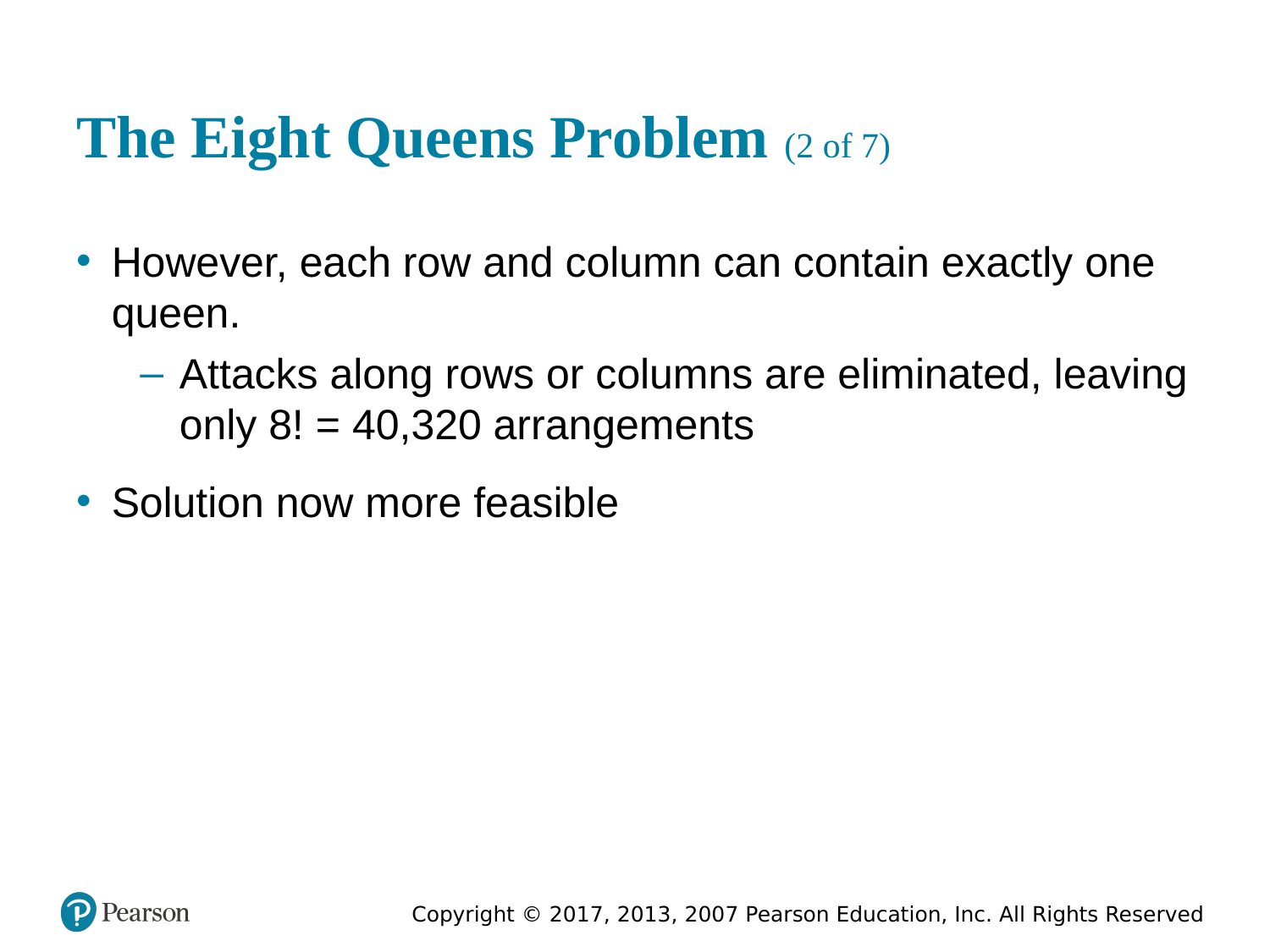

# The Eight Queens Problem (2 of 7)
However, each row and column can contain exactly one queen.
Attacks along rows or columns are eliminated, leaving only 8! = 40,320 arrangements
Solution now more feasible